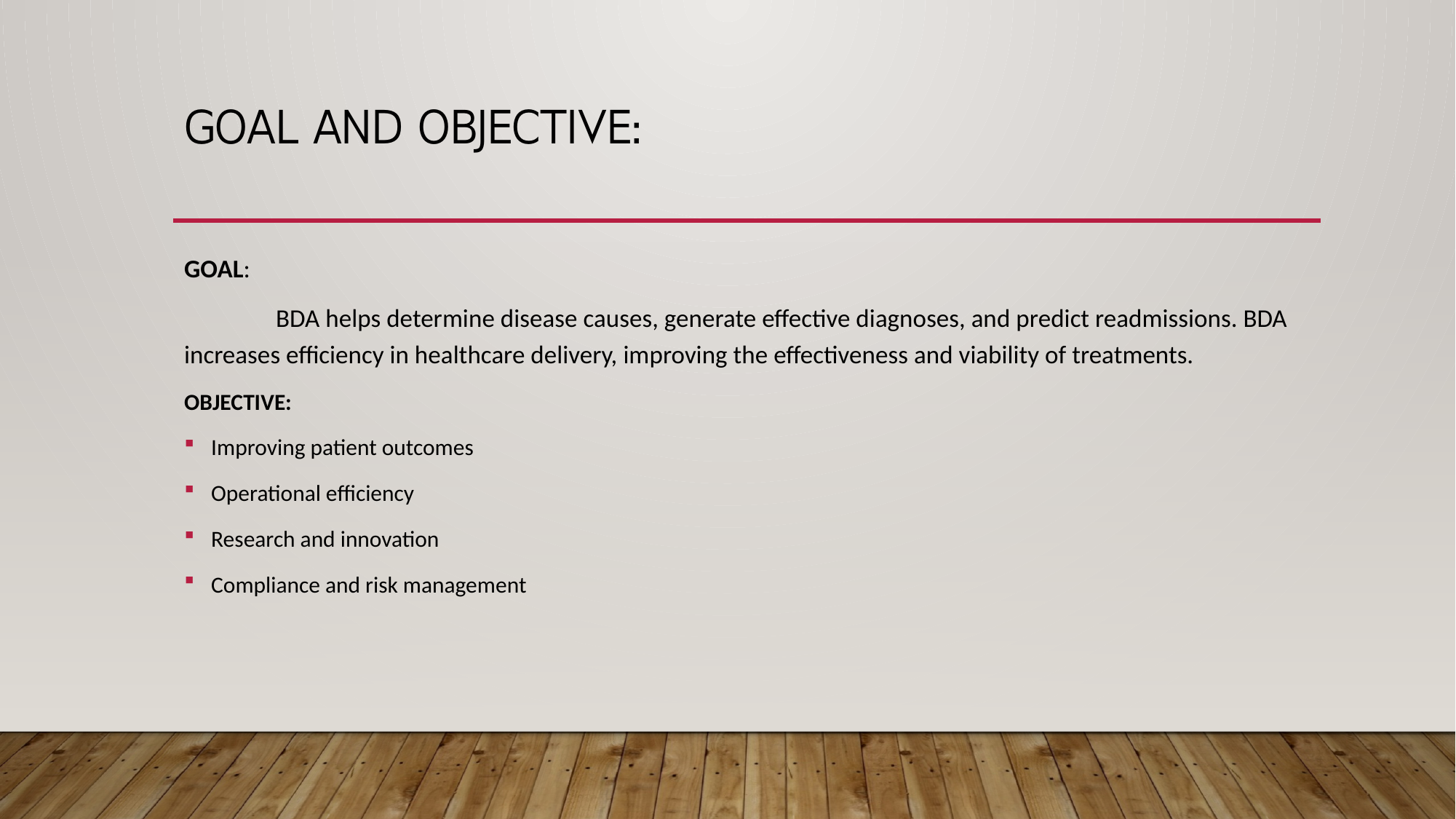

# Goal and objective:
GOAL:
	BDA helps determine disease causes, generate effective diagnoses, and predict readmissions. BDA increases efficiency in healthcare delivery, improving the effectiveness and viability of treatments.
OBJECTIVE:
Improving patient outcomes
Operational efficiency
Research and innovation
Compliance and risk management